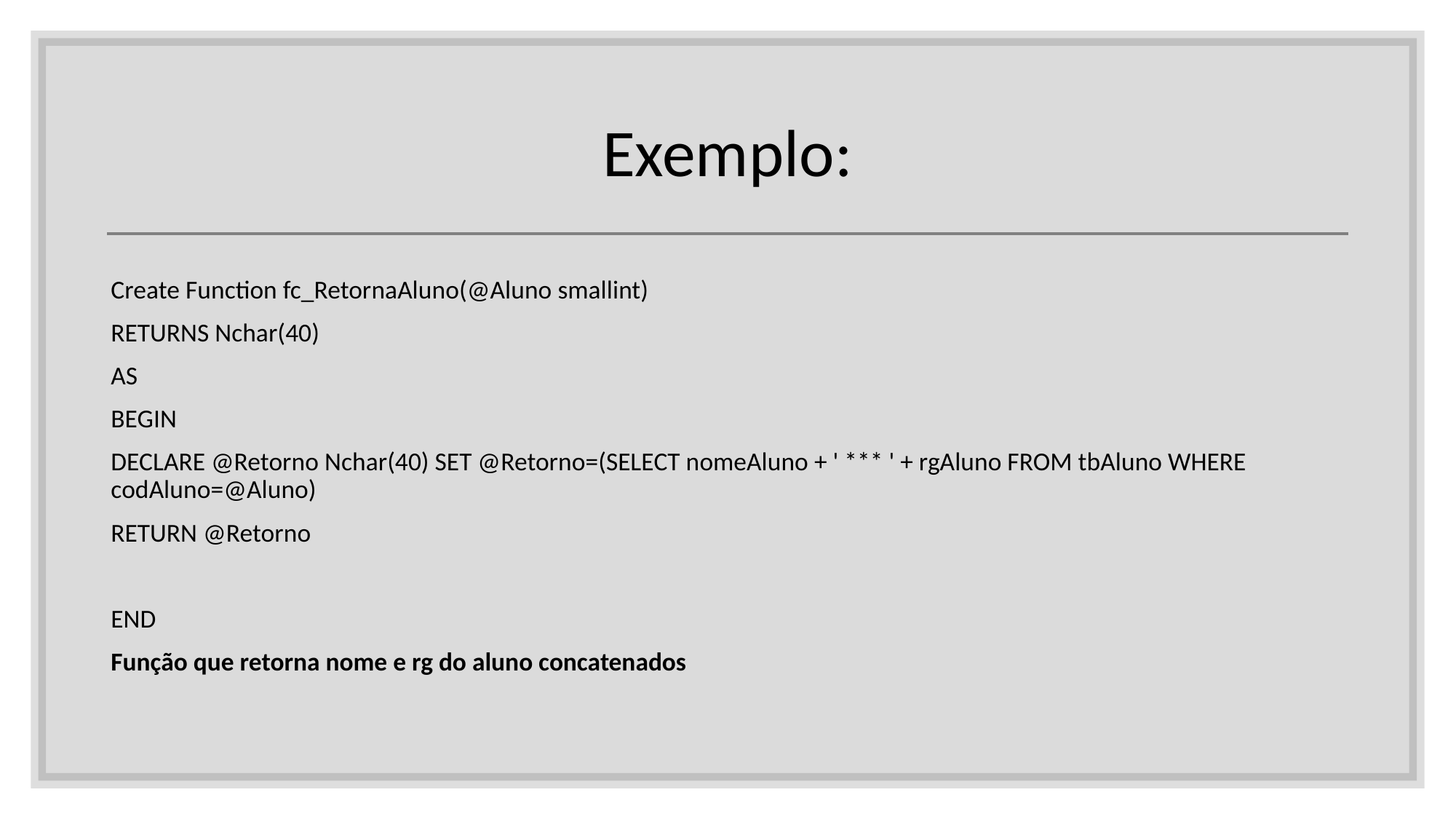

# Exemplo:
Create Function fc_RetornaAluno(@Aluno smallint)
RETURNS Nchar(40)
AS
BEGIN
DECLARE @Retorno Nchar(40) SET @Retorno=(SELECT nomeAluno + ' *** ' + rgAluno FROM tbAluno WHERE codAluno=@Aluno)
RETURN @Retorno

END
Função que retorna nome e rg do aluno concatenados